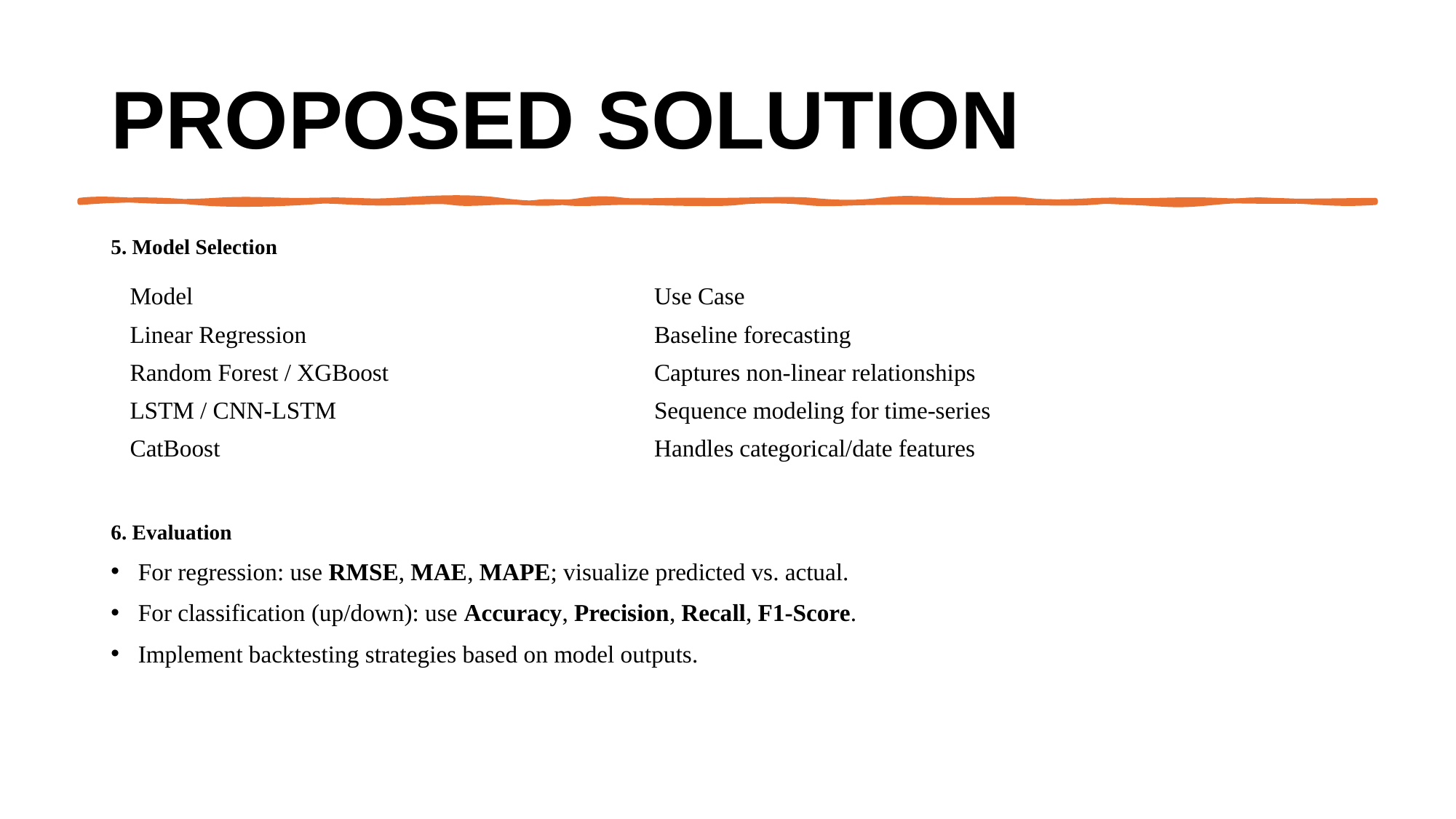

# Proposed Solution

5. Model Selection

6. Evaluation
For regression: use RMSE, MAE, MAPE; visualize predicted vs. actual.
For classification (up/down): use Accuracy, Precision, Recall, F1‑Score.
Implement backtesting strategies based on model outputs.

| Model | Use Case |
| --- | --- |
| Linear Regression | Baseline forecasting |
| Random Forest / XGBoost | Captures non-linear relationships |
| LSTM / CNN-LSTM | Sequence modeling for time-series |
| CatBoost | Handles categorical/date features |